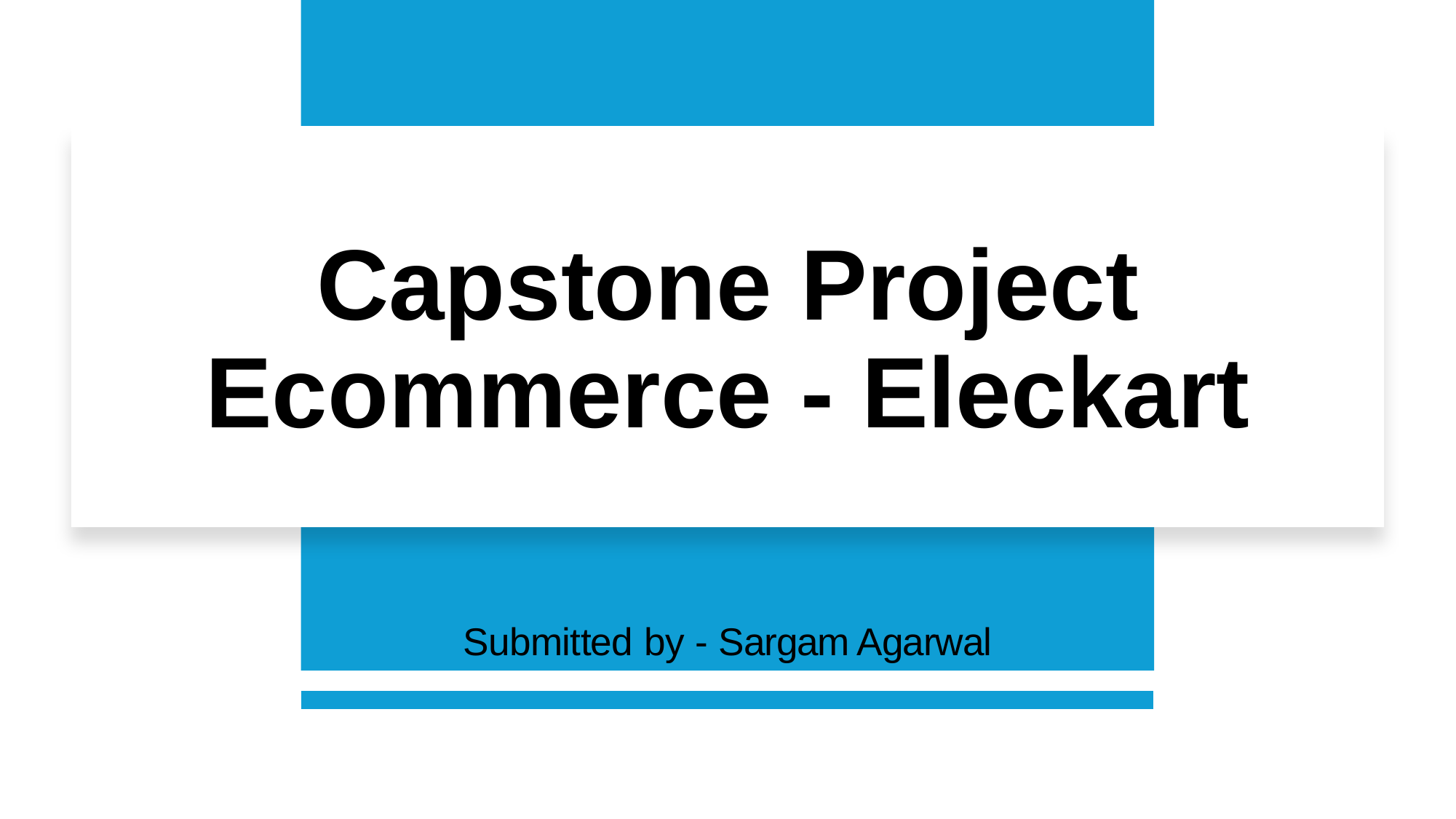

# Capstone Project Ecommerce - Eleckart
Submitted by - Sargam Agarwal